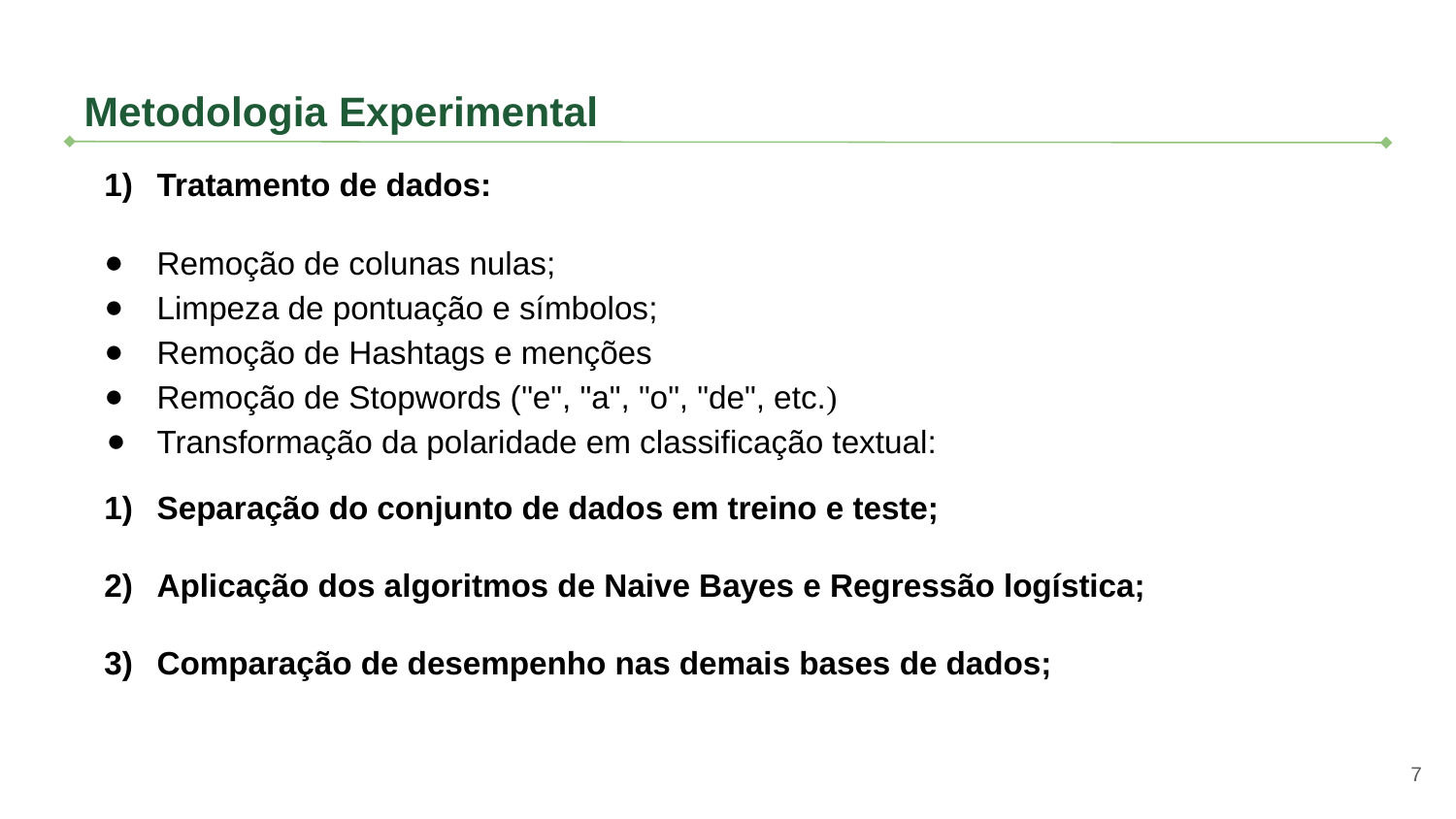

# Metodologia Experimental
Tratamento de dados:

Remoção de colunas nulas;
Limpeza de pontuação e símbolos;
Remoção de Hashtags e menções
Remoção de Stopwords ("e", "a", "o", "de", etc.)
Transformação da polaridade em classificação textual:
Separação do conjunto de dados em treino e teste;

Aplicação dos algoritmos de Naive Bayes e Regressão logística;

Comparação de desempenho nas demais bases de dados;

7